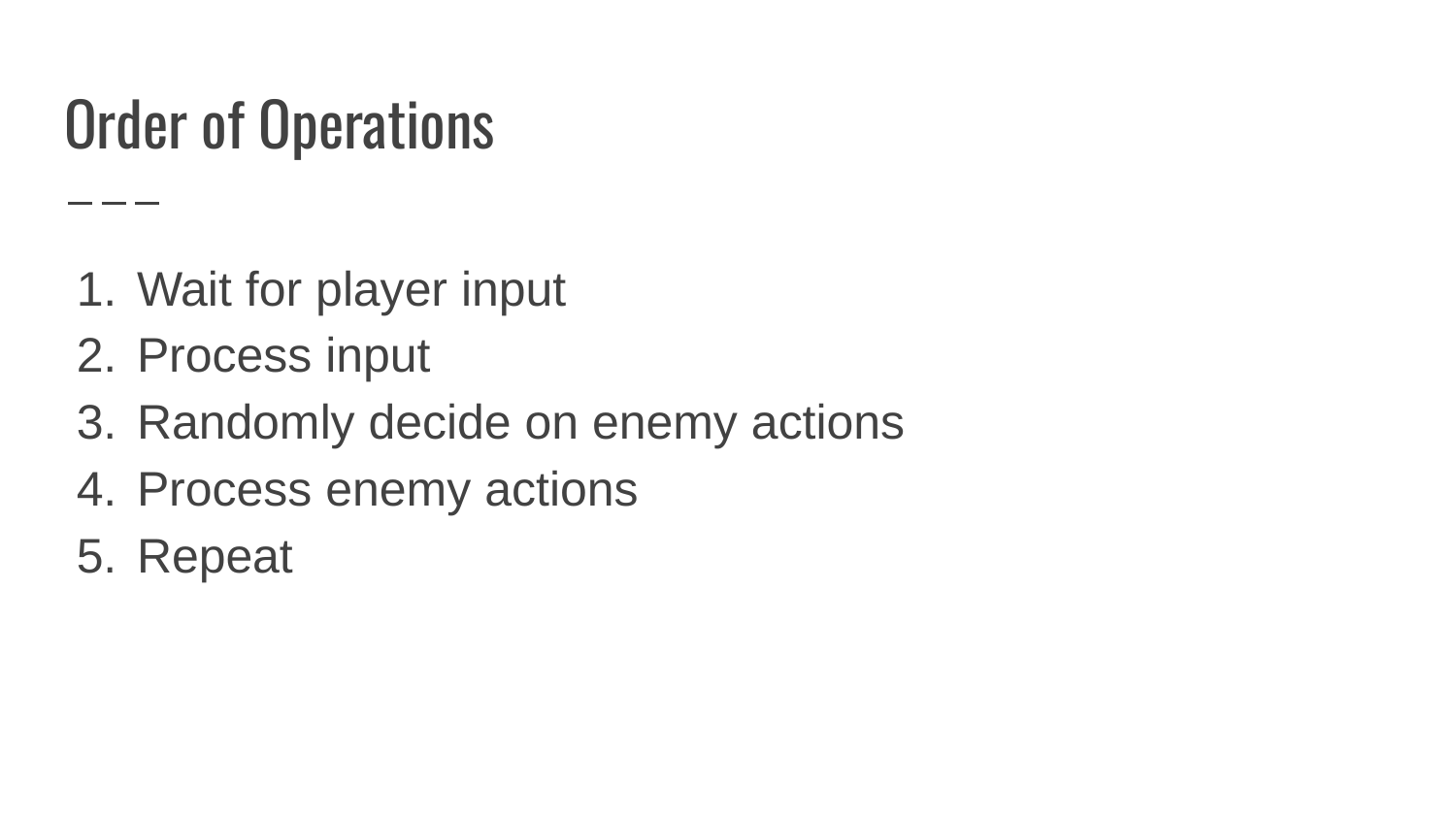

# Order of Operations
Wait for player input
Process input
Randomly decide on enemy actions
Process enemy actions
Repeat